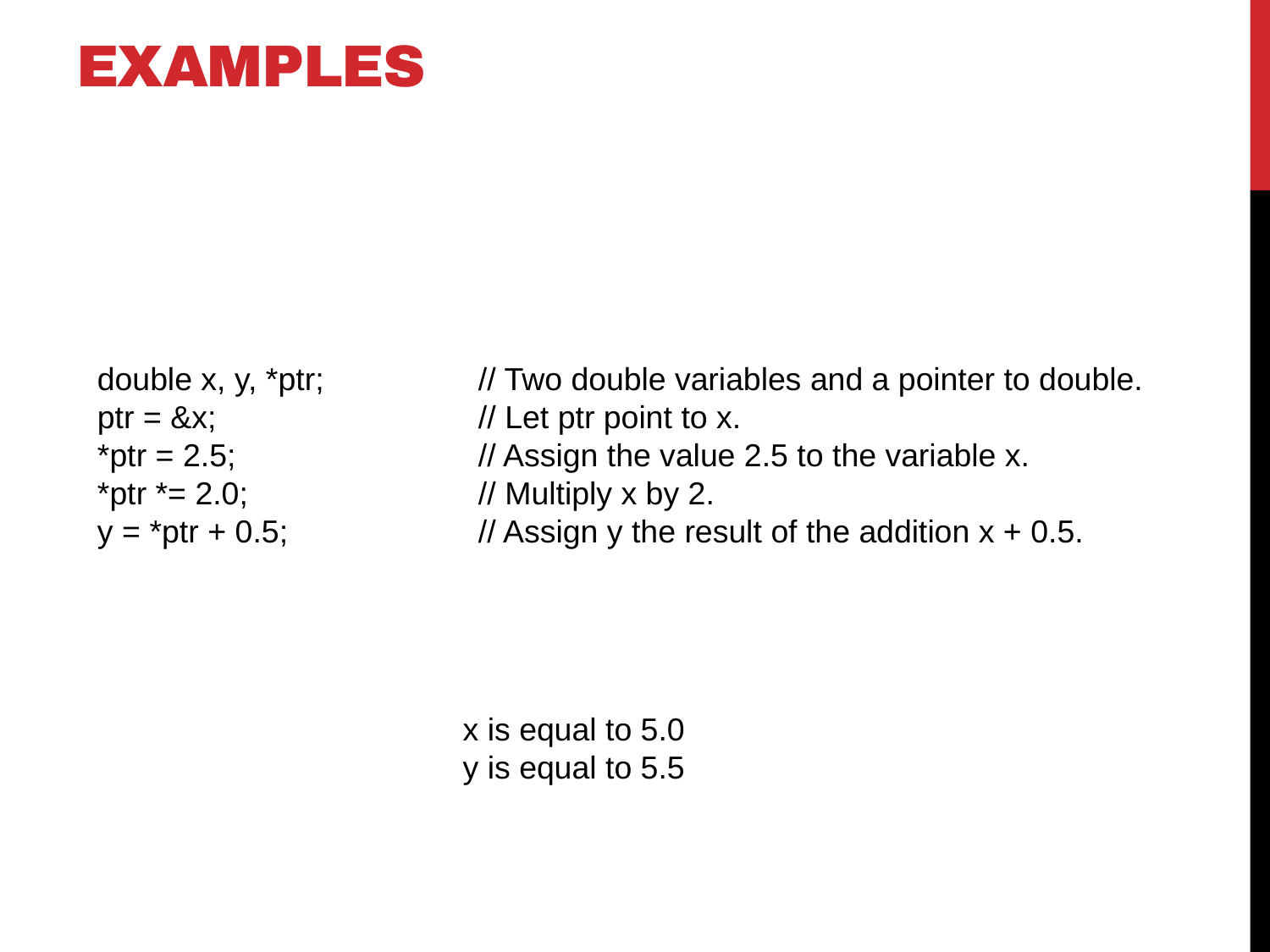

# examples
double x, y, *ptr; 		// Two double variables and a pointer to double.
ptr = &x; 		// Let ptr point to x.
*ptr = 2.5; 		// Assign the value 2.5 to the variable x.
*ptr *= 2.0;		// Multiply x by 2.
y = *ptr + 0.5;		// Assign y the result of the addition x + 0.5.
x is equal to 5.0
y is equal to 5.5